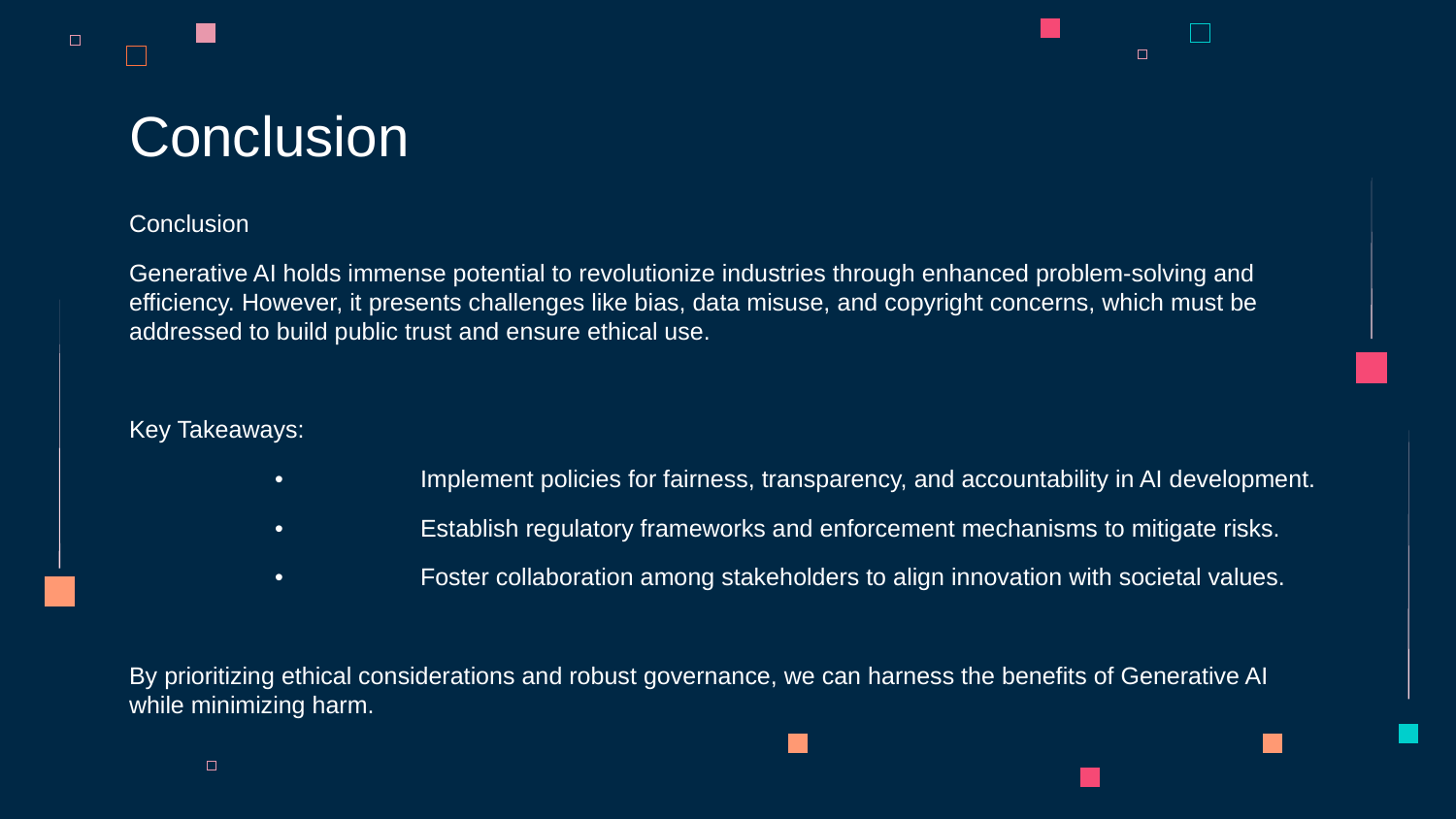

# Conclusion
Conclusion
Generative AI holds immense potential to revolutionize industries through enhanced problem-solving and efficiency. However, it presents challenges like bias, data misuse, and copyright concerns, which must be addressed to build public trust and ensure ethical use.

Key Takeaways:
	•	Implement policies for fairness, transparency, and accountability in AI development.
	•	Establish regulatory frameworks and enforcement mechanisms to mitigate risks.
	•	Foster collaboration among stakeholders to align innovation with societal values.

By prioritizing ethical considerations and robust governance, we can harness the benefits of Generative AI while minimizing harm.